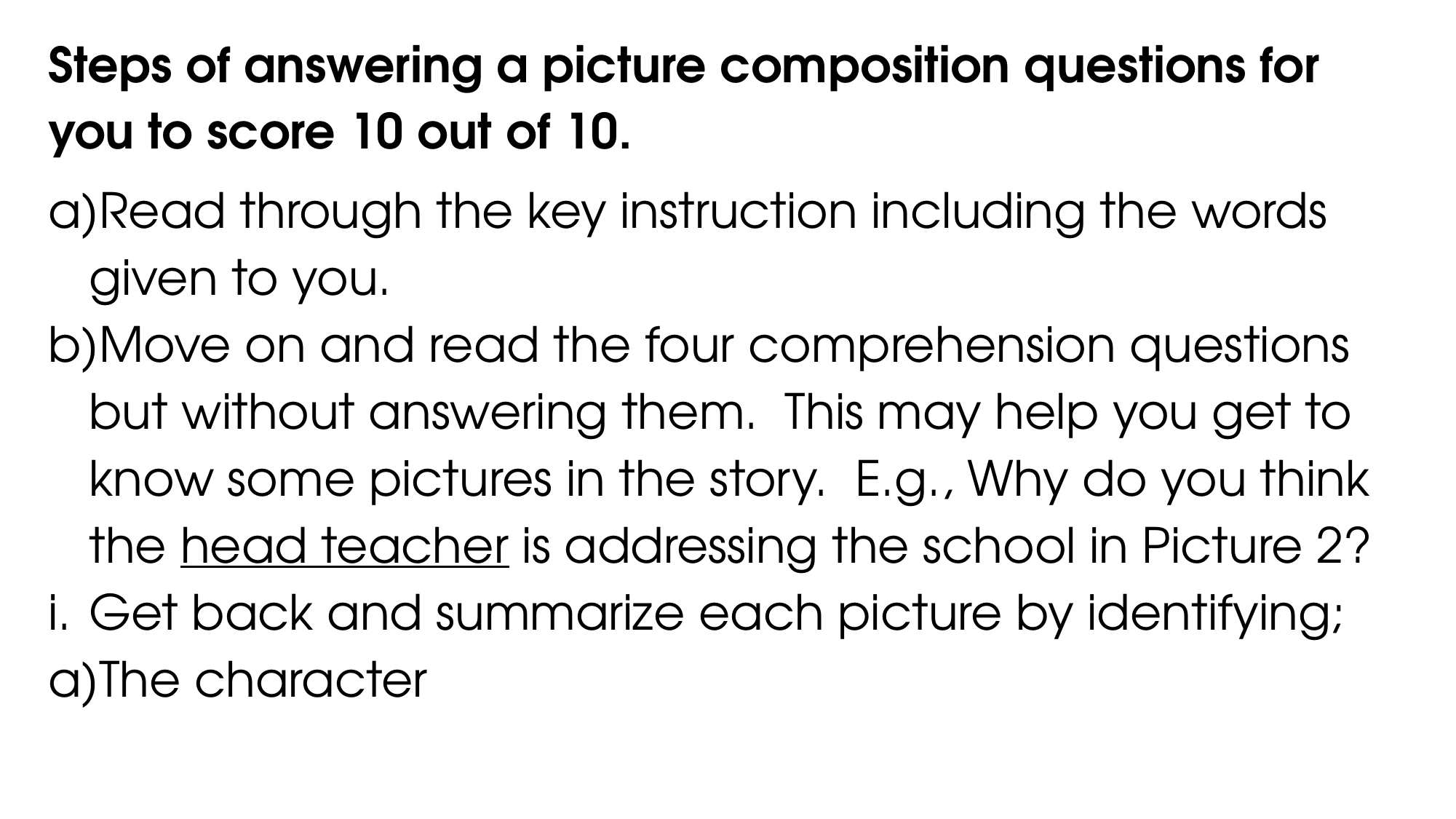

Steps of answering a picture composition questions for you to score 10 out of 10.
Read through the key instruction including the words given to you.
Move on and read the four comprehension questions but without answering them.  This may help you get to know some pictures in the story.  E.g., Why do you think the head teacher is addressing the school in Picture 2?
Get back and summarize each picture by identifying;
The character